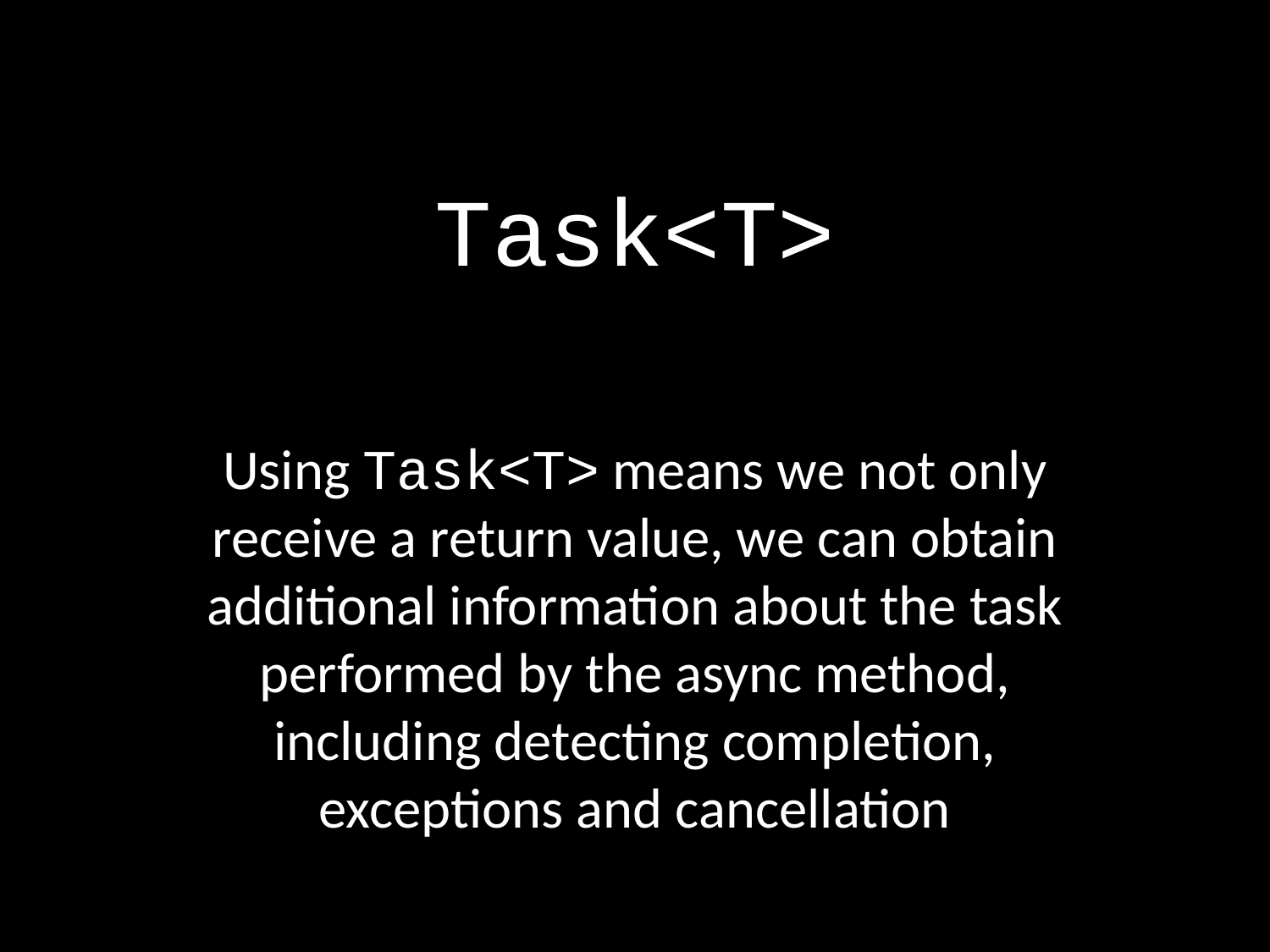

# Task<T>
Using Task<T> means we not only receive a return value, we can obtain additional information about the task performed by the async method, including detecting completion, exceptions and cancellation